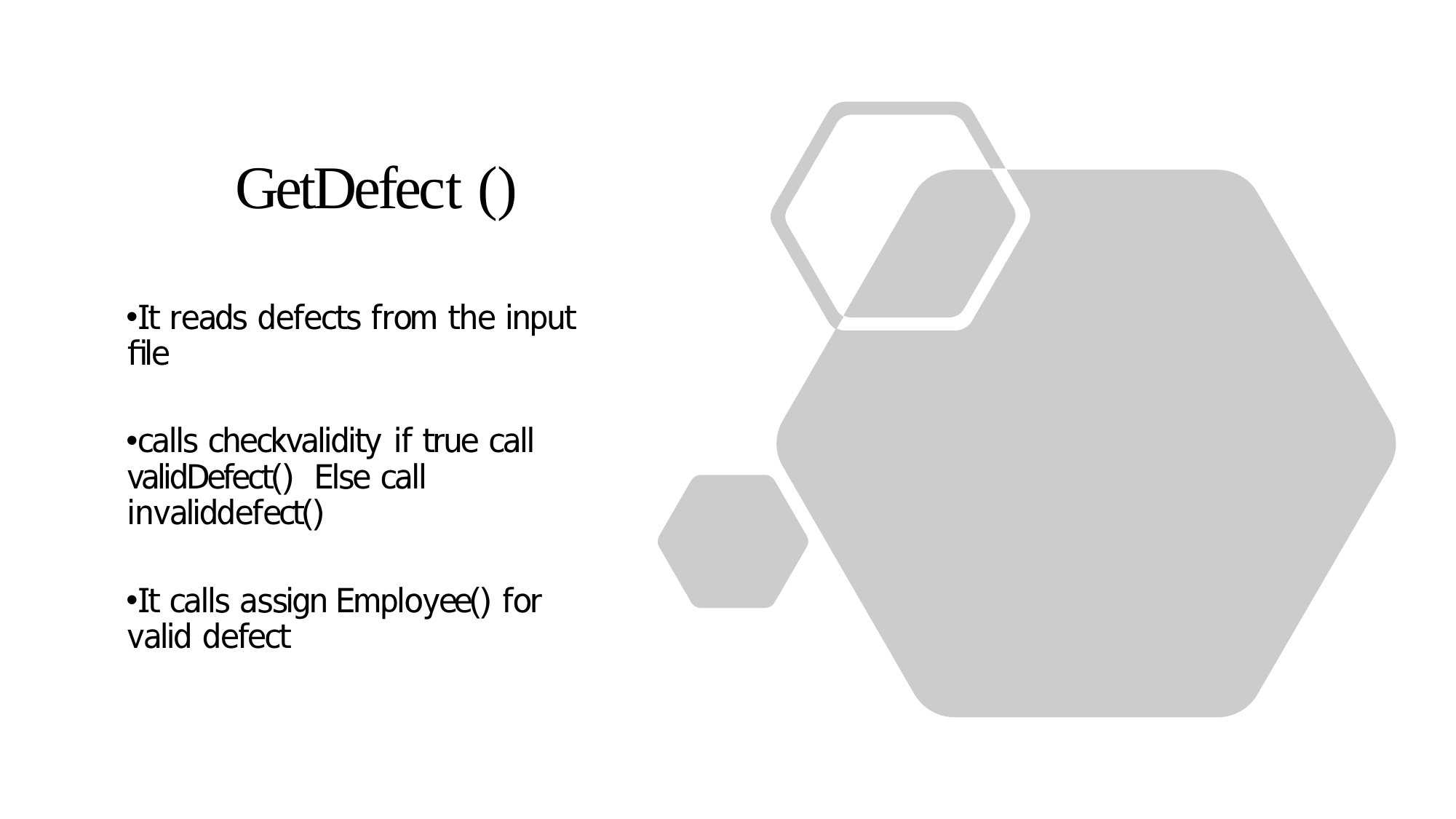

# GetDefect ()

It reads defects from the input ﬁle

calls checkvalidity if true call validDefect()  Else call invaliddefect()

It calls assign Employee() for valid defect